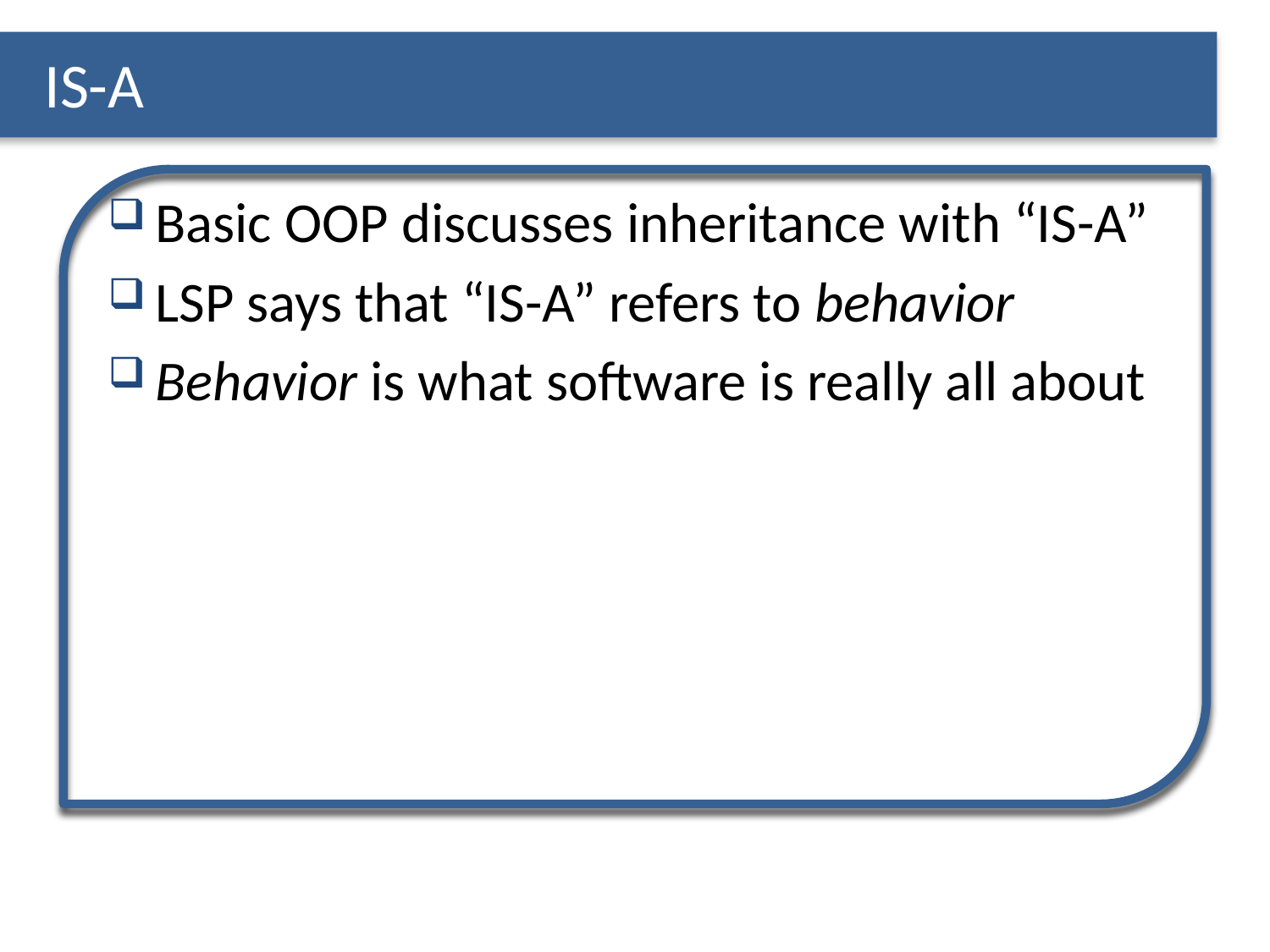

# IS-A
Basic OOP discusses inheritance with “IS-A”
LSP says that “IS-A” refers to behavior
Behavior is what software is really all about